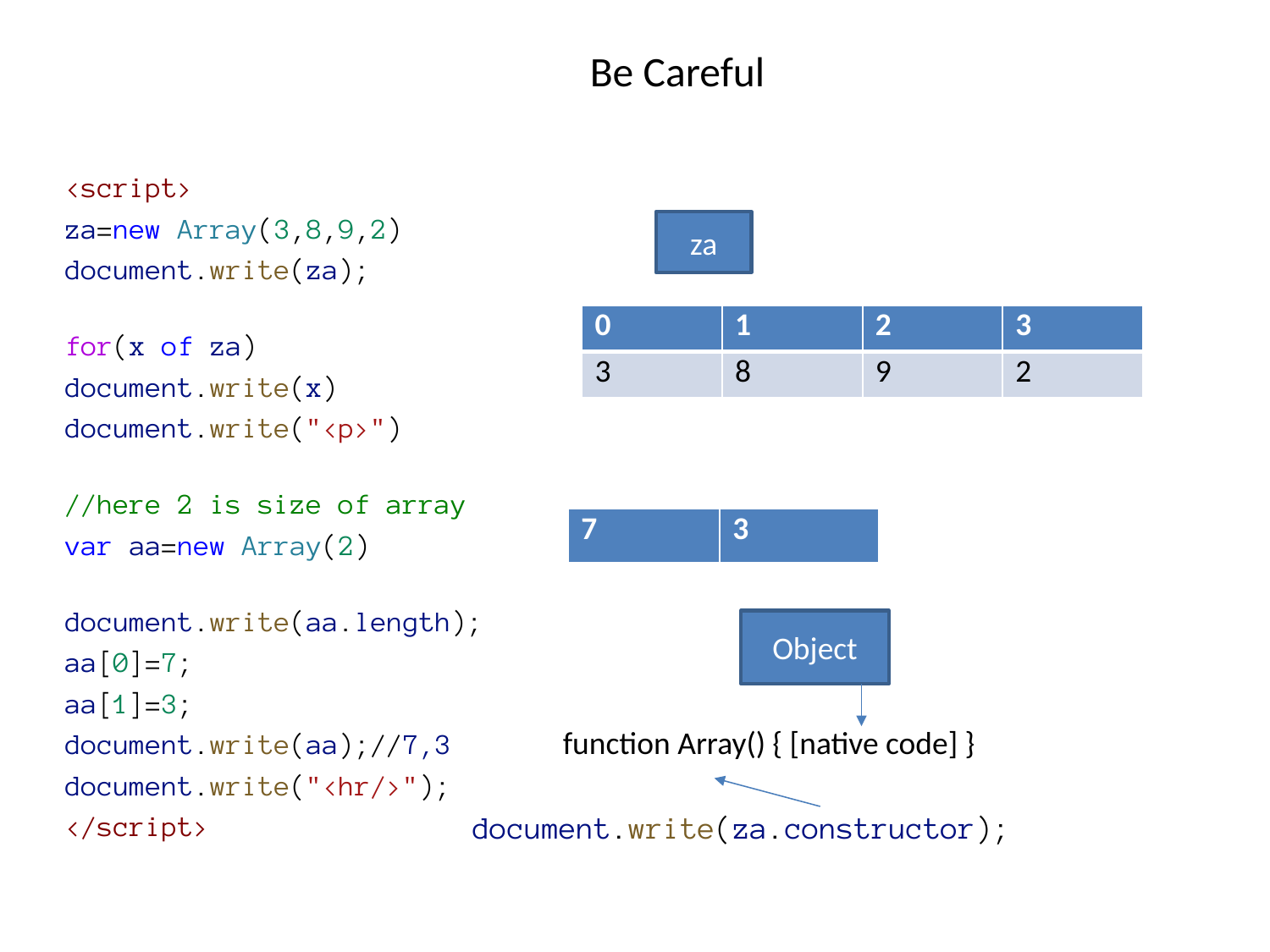

# Be Careful
<script>
za=new Array(3,8,9,2)
document.write(za);
for(x of za)
document.write(x)
document.write("<p>")
//here 2 is size of array
var aa=new Array(2)
document.write(aa.length);
aa[0]=7;
aa[1]=3;
document.write(aa);//7,3
document.write("<hr/>");
</script>

za
| 0 | 1 | 2 | 3 |
| --- | --- | --- | --- |
| 3 | 8 | 9 | 2 |
| 7 | 3 |
| --- | --- |
Object
function Array() { [native code] }
document.write(za.constructor);